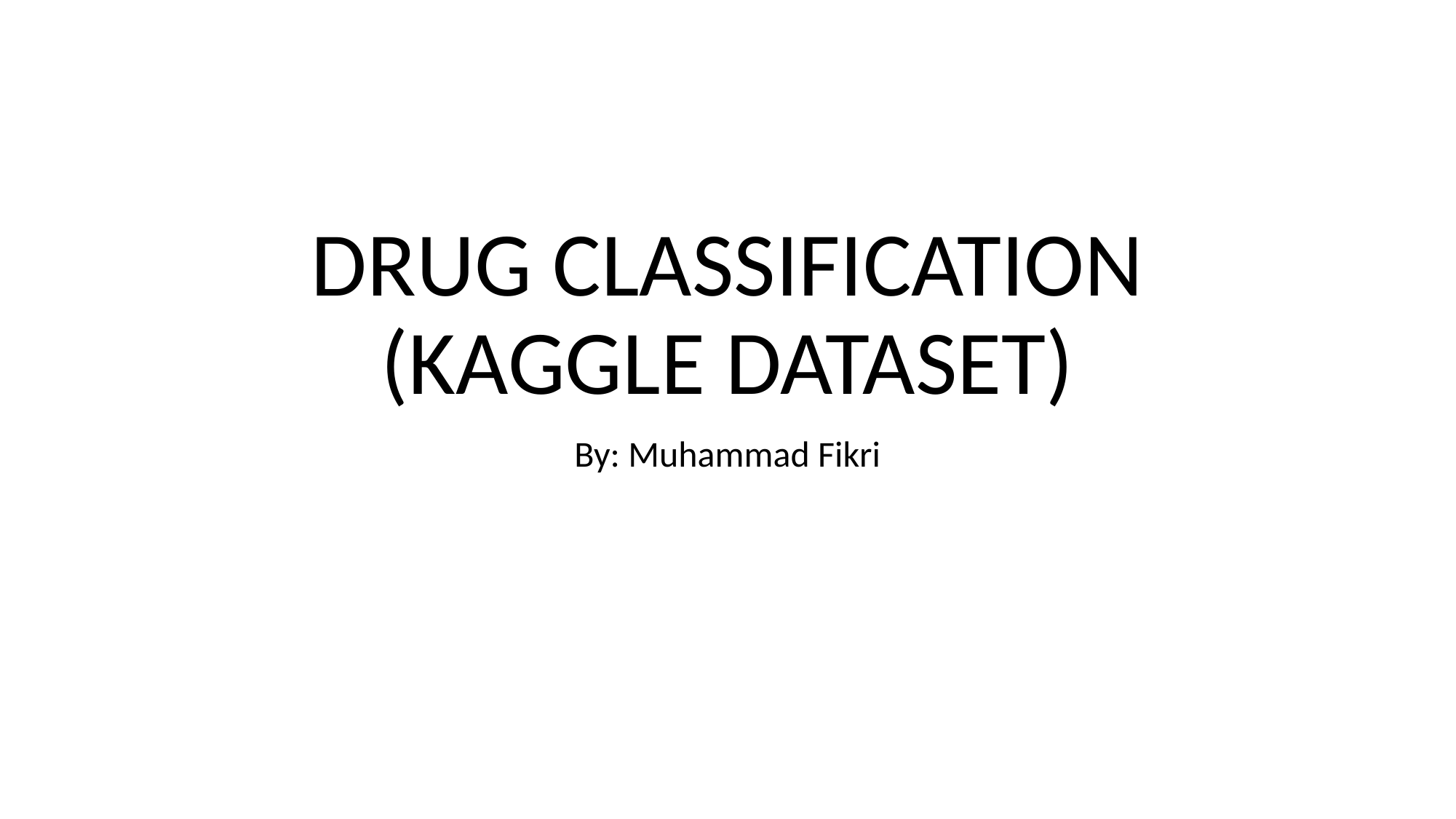

# DRUG CLASSIFICATION (KAGGLE DATASET)
By: Muhammad Fikri